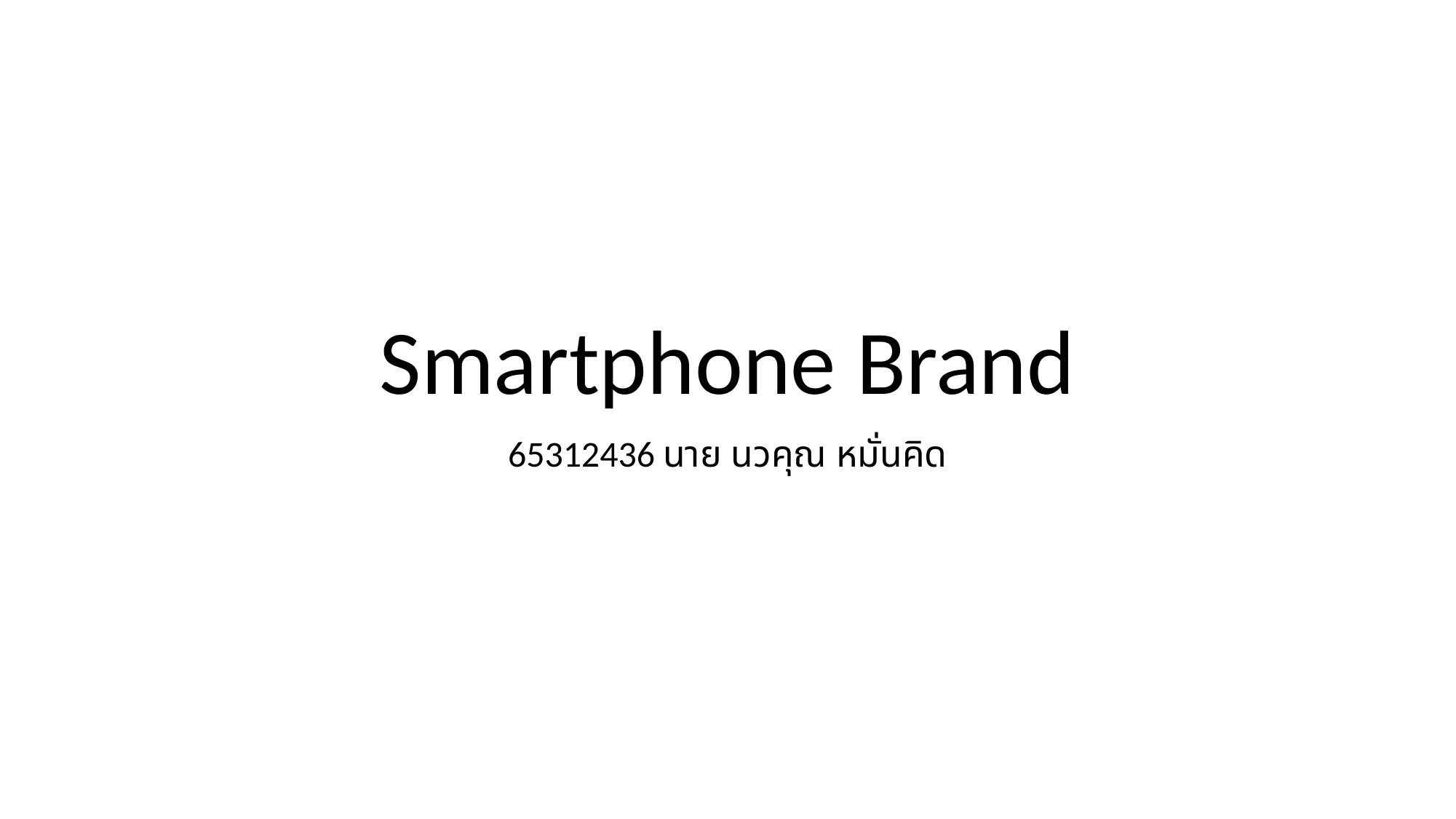

# Smartphone Brand
65312436 นาย นวคุณ หมั่นคิด